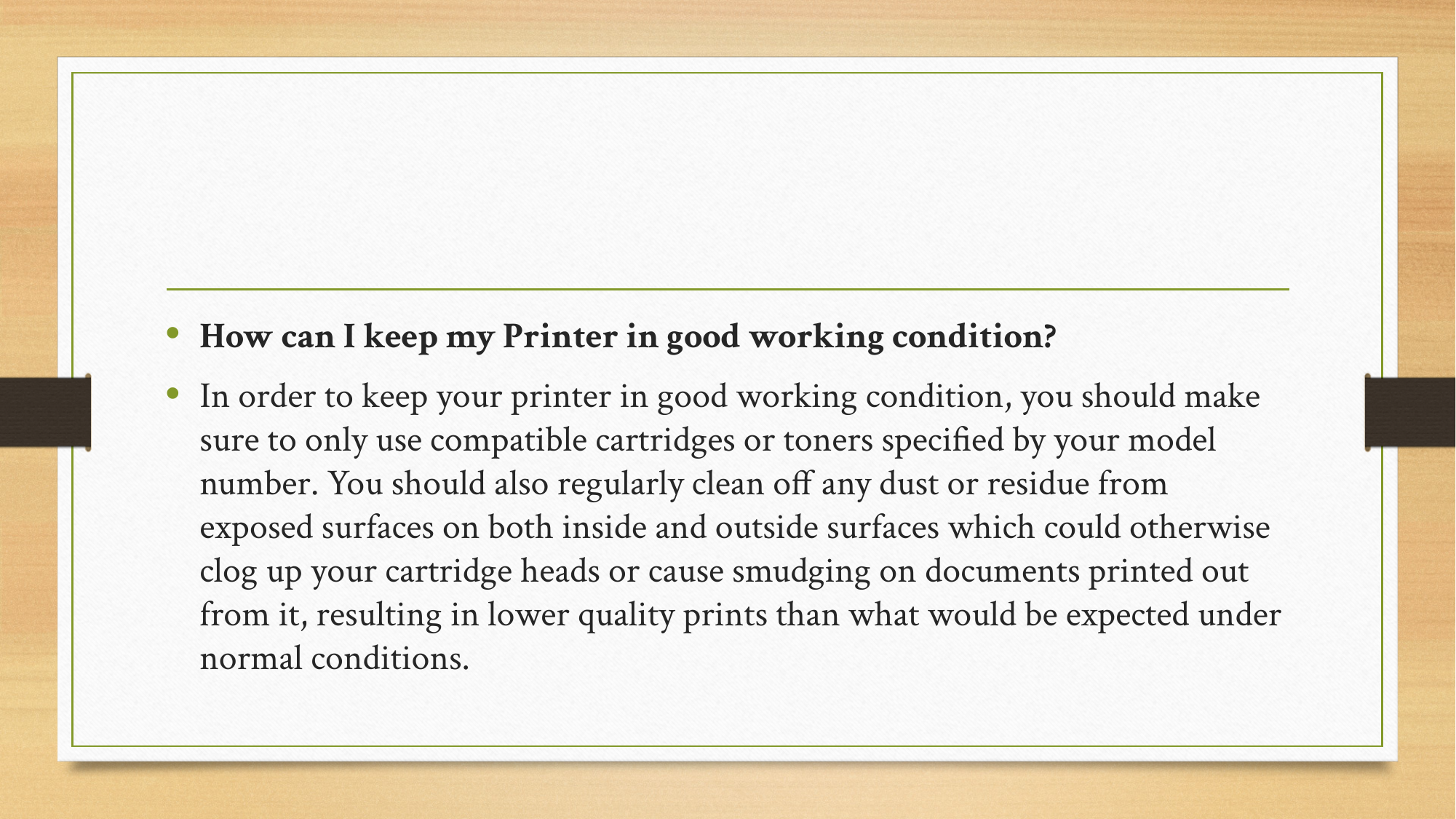

How can I keep my Printer in good working condition?
In order to keep your printer in good working condition, you should make sure to only use compatible cartridges or toners specified by your model number. You should also regularly clean off any dust or residue from exposed surfaces on both inside and outside surfaces which could otherwise clog up your cartridge heads or cause smudging on documents printed out from it, resulting in lower quality prints than what would be expected under normal conditions.